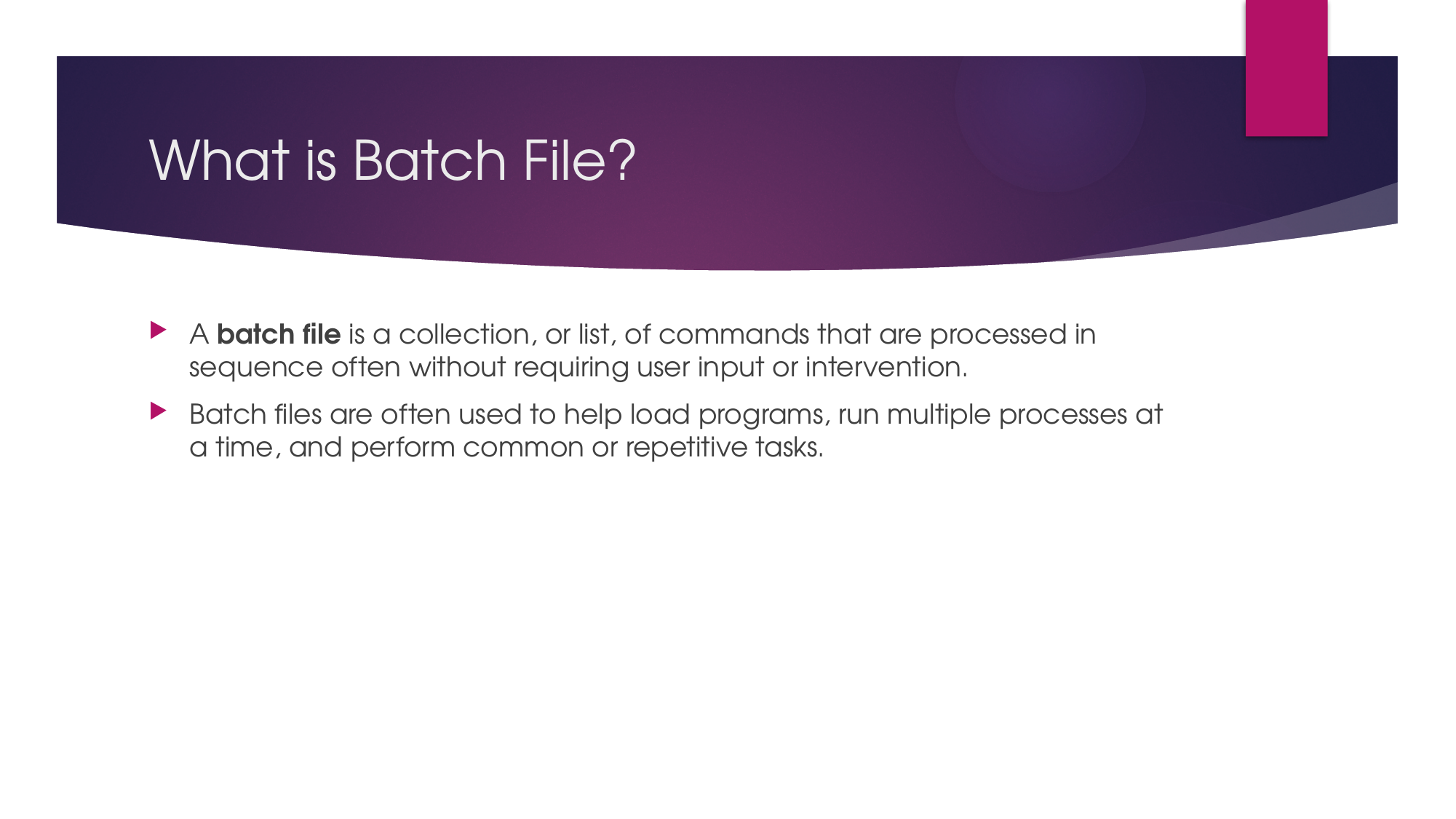

# What is Batch File?
A batch file is a collection, or list, of commands that are processed in sequence often without requiring user input or intervention.
Batch files are often used to help load programs, run multiple processes at a time, and perform common or repetitive tasks.